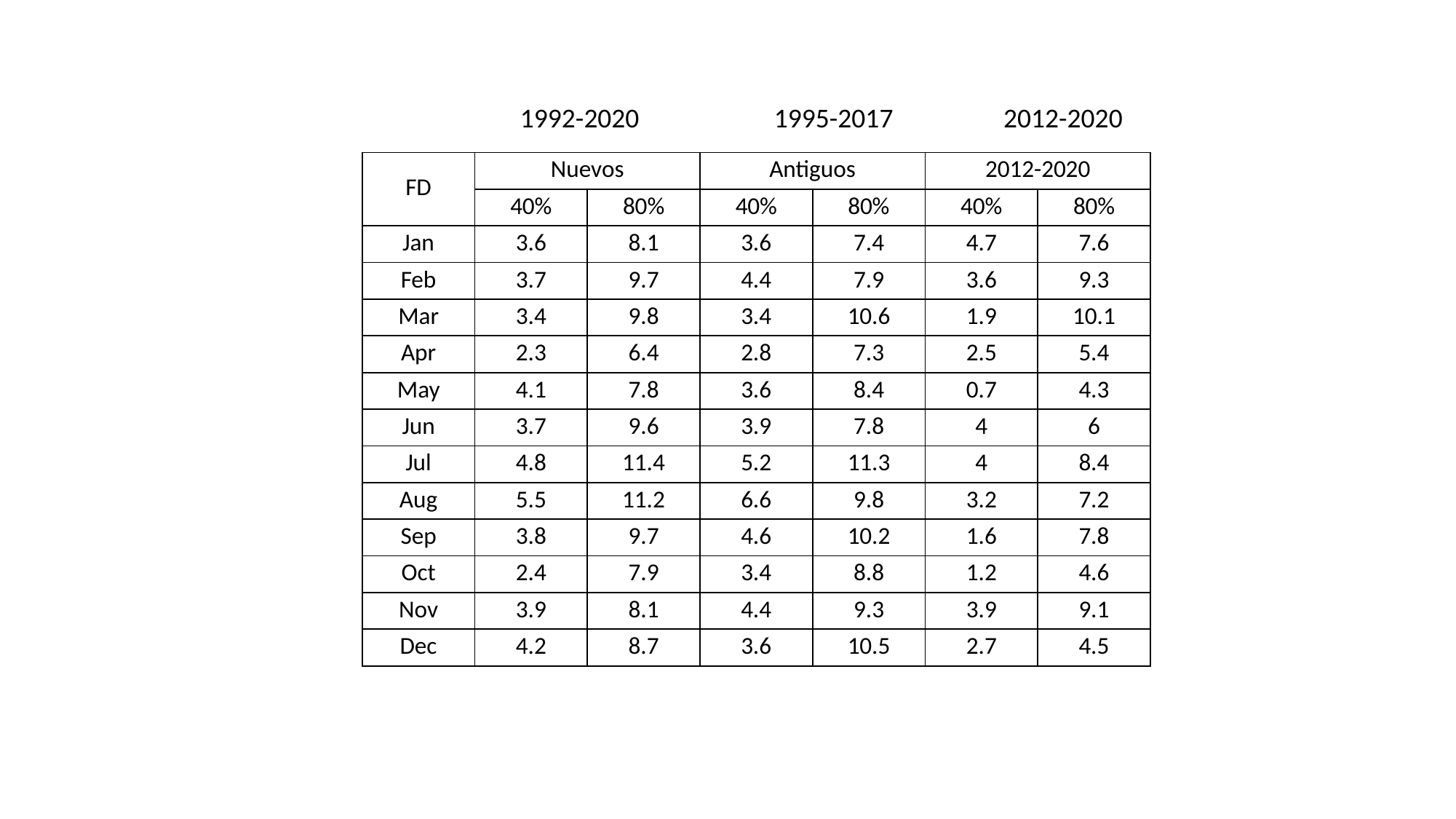

1992-2020
1995-2017
2012-2020
| FD | Nuevos |  | Antiguos |  | 2012-2020 |  |
| --- | --- | --- | --- | --- | --- | --- |
|  | 40% | 80% | 40% | 80% | 40% | 80% |
| Jan | 3.6 | 8.1 | 3.6 | 7.4 | 4.7 | 7.6 |
| Feb | 3.7 | 9.7 | 4.4 | 7.9 | 3.6 | 9.3 |
| Mar | 3.4 | 9.8 | 3.4 | 10.6 | 1.9 | 10.1 |
| Apr | 2.3 | 6.4 | 2.8 | 7.3 | 2.5 | 5.4 |
| May | 4.1 | 7.8 | 3.6 | 8.4 | 0.7 | 4.3 |
| Jun | 3.7 | 9.6 | 3.9 | 7.8 | 4 | 6 |
| Jul | 4.8 | 11.4 | 5.2 | 11.3 | 4 | 8.4 |
| Aug | 5.5 | 11.2 | 6.6 | 9.8 | 3.2 | 7.2 |
| Sep | 3.8 | 9.7 | 4.6 | 10.2 | 1.6 | 7.8 |
| Oct | 2.4 | 7.9 | 3.4 | 8.8 | 1.2 | 4.6 |
| Nov | 3.9 | 8.1 | 4.4 | 9.3 | 3.9 | 9.1 |
| Dec | 4.2 | 8.7 | 3.6 | 10.5 | 2.7 | 4.5 |